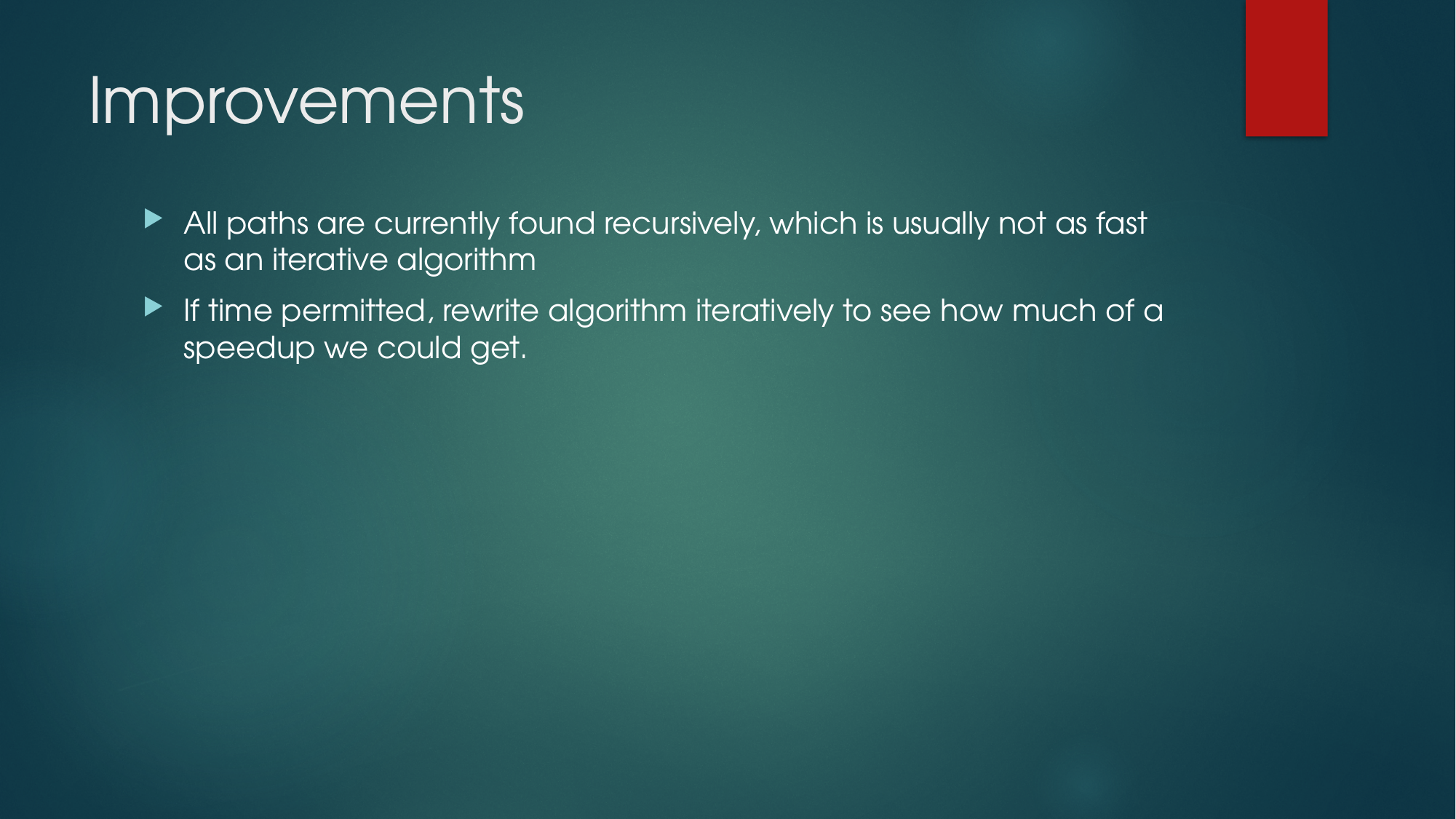

# Improvements
All paths are currently found recursively, which is usually not as fast as an iterative algorithm
If time permitted, rewrite algorithm iteratively to see how much of a speedup we could get.